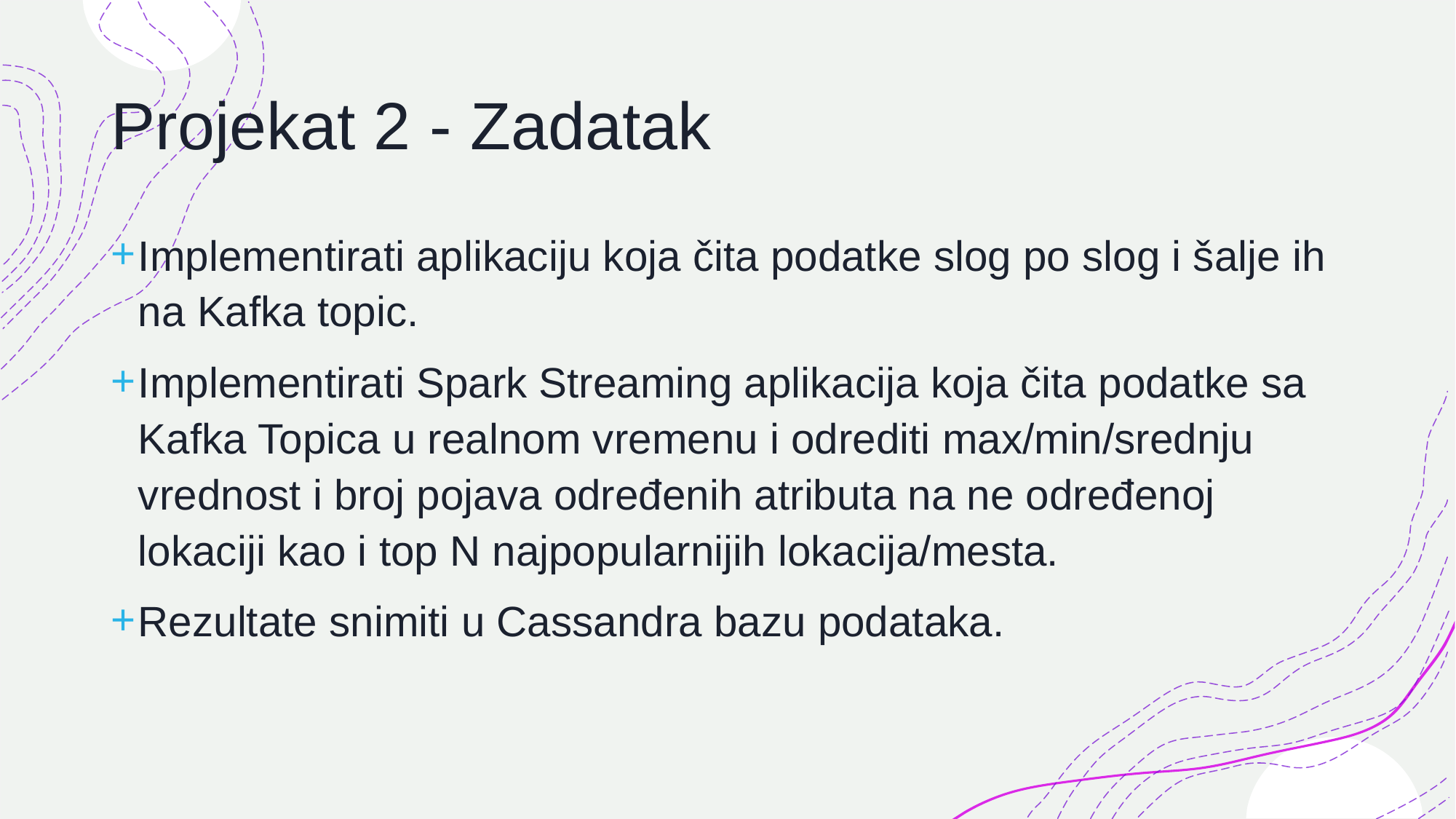

# Projekat 2 - Zadatak
Implementirati aplikaciju koja čita podatke slog po slog i šalje ih na Kafka topic.
Implementirati Spark Streaming aplikacija koja čita podatke sa Kafka Topica u realnom vremenu i odrediti max/min/srednju vrednost i broj pojava određenih atributa na ne određenoj lokaciji kao i top N najpopularnijih lokacija/mesta.
Rezultate snimiti u Cassandra bazu podataka.